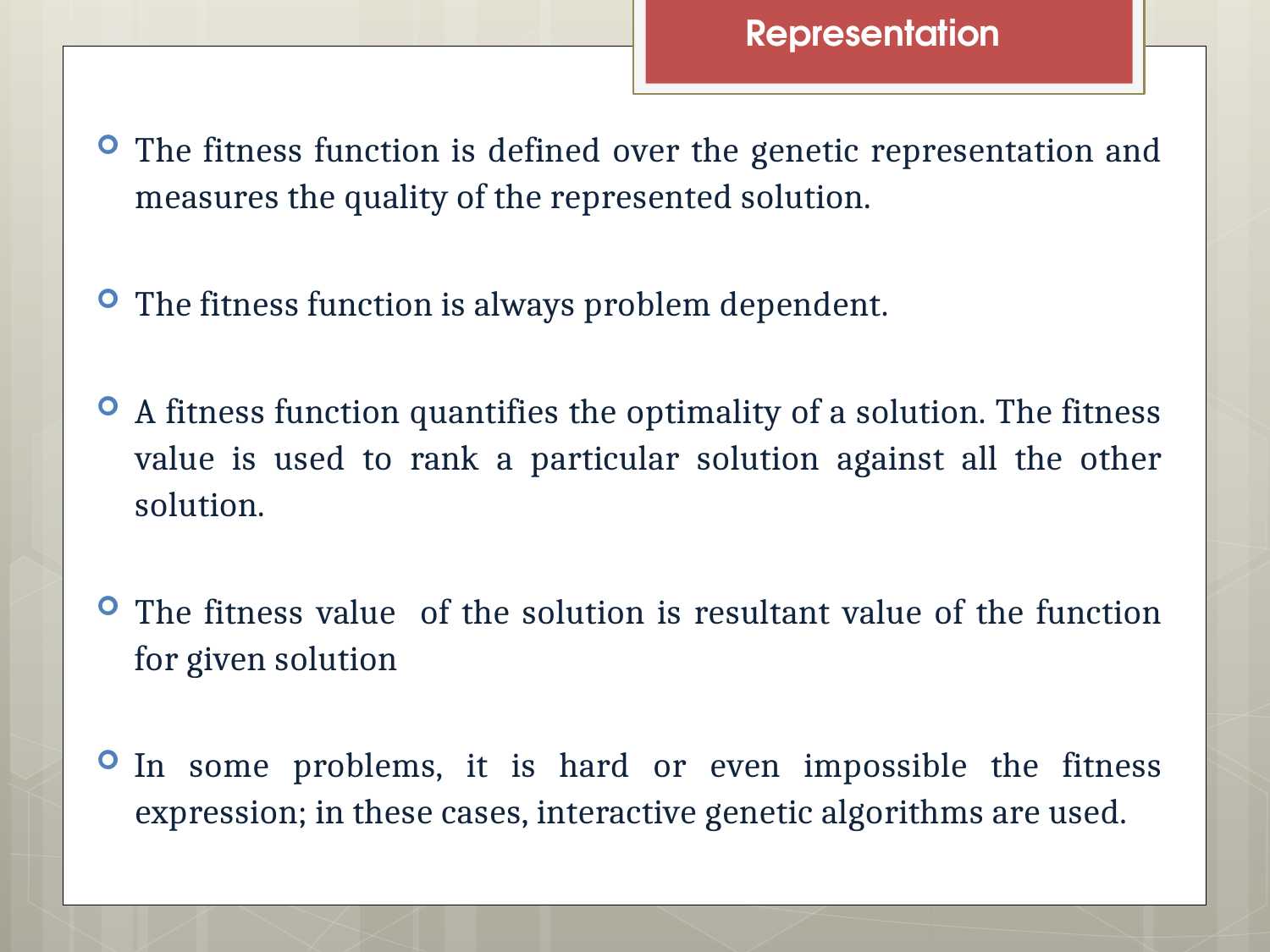

Representation
The fitness function is defined over the genetic representation and measures the quality of the represented solution.

The fitness function is always problem dependent.

A fitness function quantifies the optimality of a solution. The fitness value is used to rank a particular solution against all the other solution.

The fitness value  of the solution is resultant value of the function for given solution

In some problems, it is hard or even impossible the fitness expression; in these cases, interactive genetic algorithms are used.